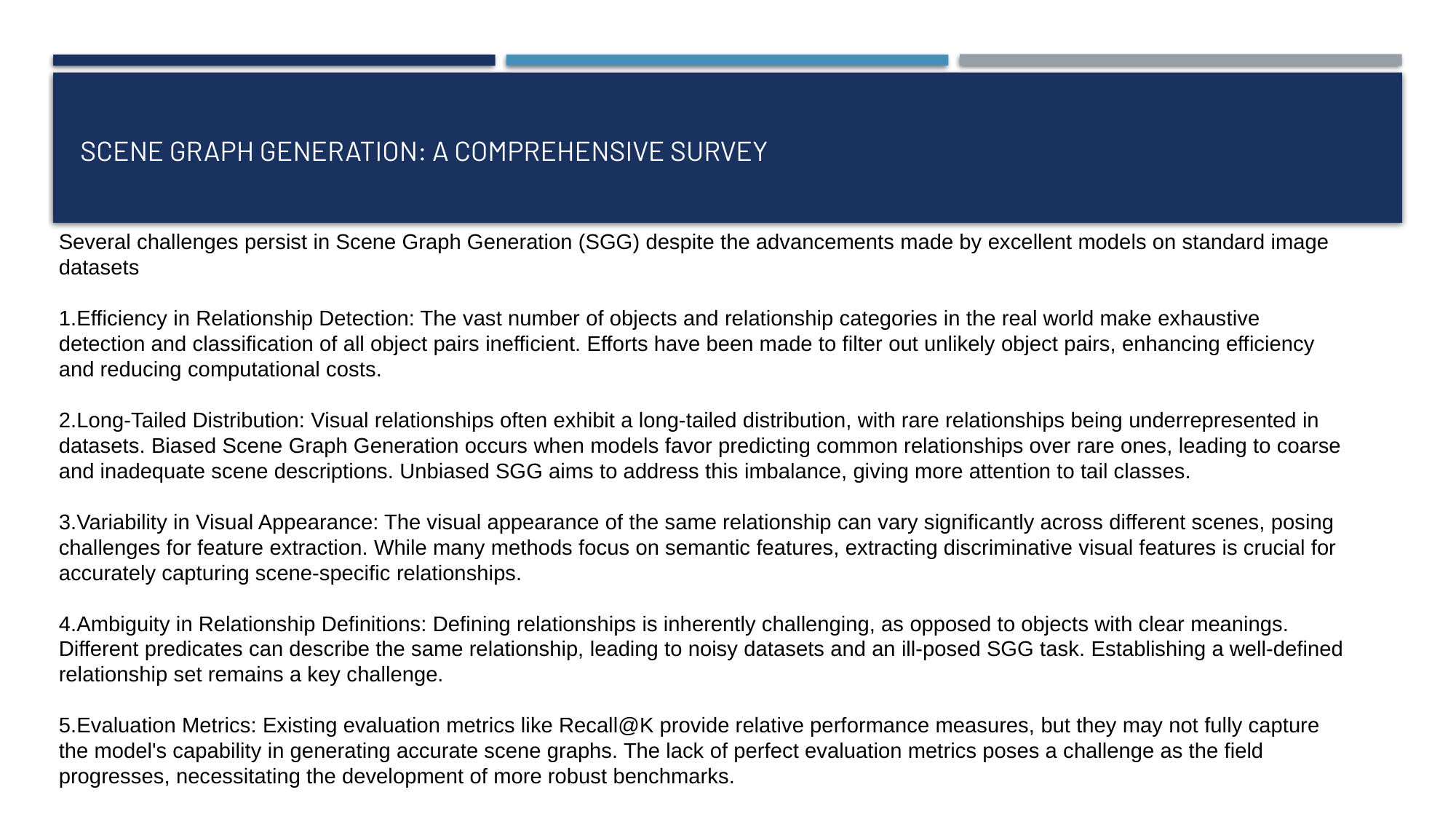

# Scene Graph Generation: A comprehensive survey
Several challenges persist in Scene Graph Generation (SGG) despite the advancements made by excellent models on standard image datasets

Efficiency in Relationship Detection: The vast number of objects and relationship categories in the real world make exhaustive detection and classification of all object pairs inefficient. Efforts have been made to filter out unlikely object pairs, enhancing efficiency and reducing computational costs.

Long-Tailed Distribution: Visual relationships often exhibit a long-tailed distribution, with rare relationships being underrepresented in datasets. Biased Scene Graph Generation occurs when models favor predicting common relationships over rare ones, leading to coarse and inadequate scene descriptions. Unbiased SGG aims to address this imbalance, giving more attention to tail classes.

Variability in Visual Appearance: The visual appearance of the same relationship can vary significantly across different scenes, posing challenges for feature extraction. While many methods focus on semantic features, extracting discriminative visual features is crucial for accurately capturing scene-specific relationships.

Ambiguity in Relationship Definitions: Defining relationships is inherently challenging, as opposed to objects with clear meanings. Different predicates can describe the same relationship, leading to noisy datasets and an ill-posed SGG task. Establishing a well-defined relationship set remains a key challenge.

Evaluation Metrics: Existing evaluation metrics like Recall@K provide relative performance measures, but they may not fully capture the model's capability in generating accurate scene graphs. The lack of perfect evaluation metrics poses a challenge as the field progresses, necessitating the development of more robust benchmarks.